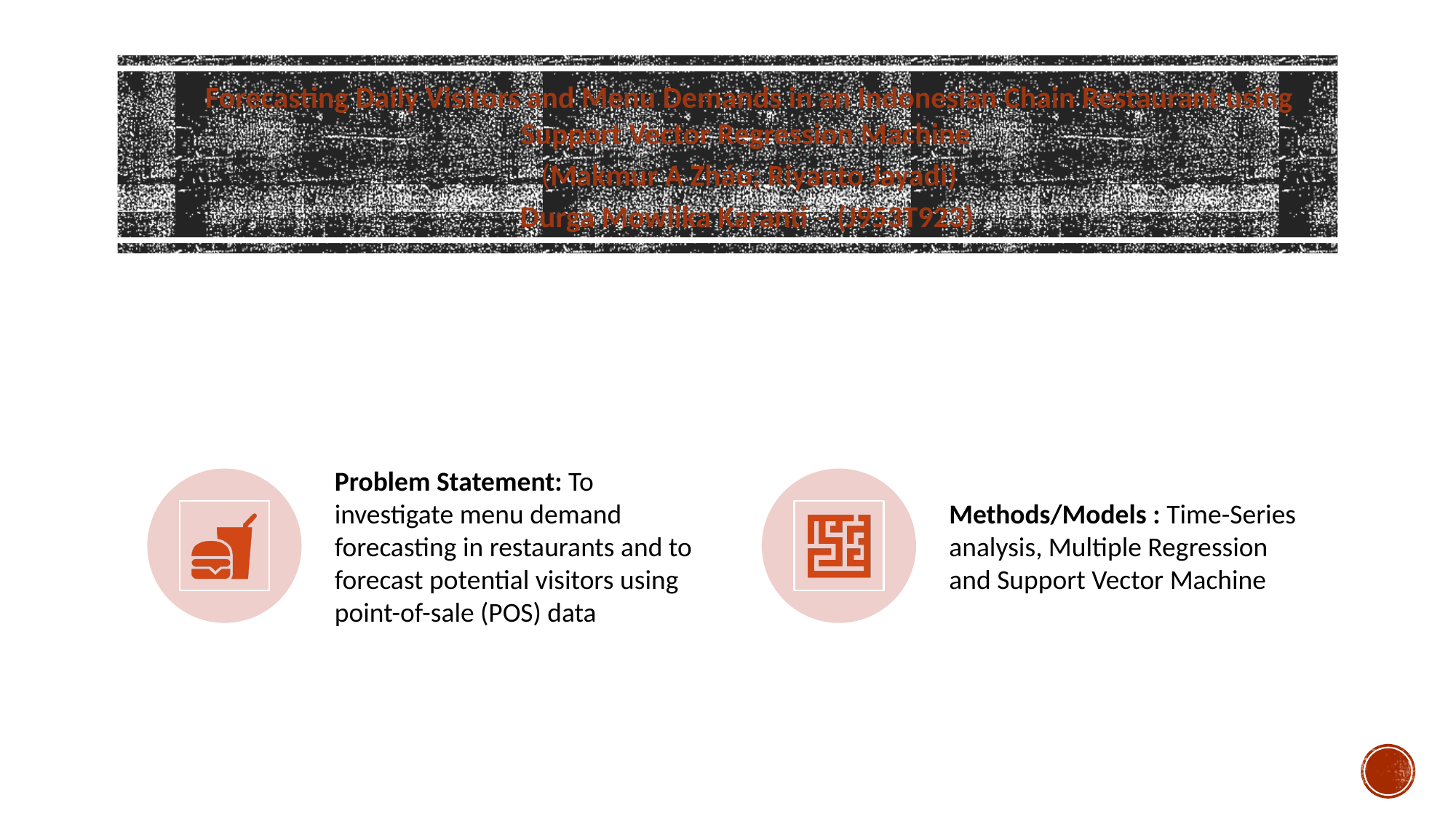

Forecasting Daily Visitors and Menu Demands in an Indonesian Chain Restaurant using Support Vector Regression Machine
      			    (Makmur A Zháo; Riyanto Jayadi)
			 Durga Mowlika Karanti – (J953T923)

Problem Statement: To investigate menu demand forecasting in restaurants and to forecast potential visitors using point-of-sale (POS) data
Methods/Models : Time-Series analysis, Multiple Regression and Support Vector Machine

7